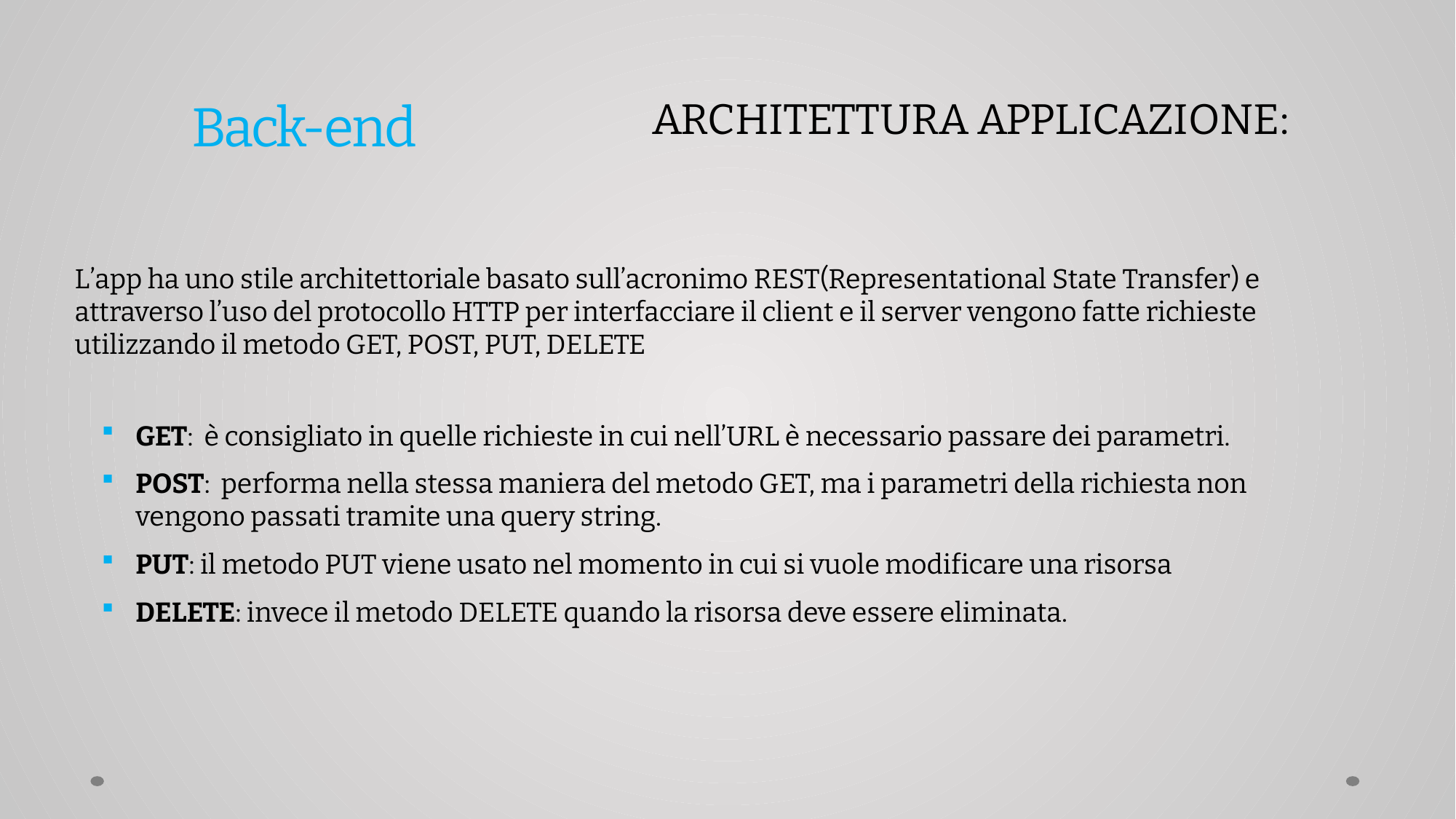

Back-end
ARCHITETTURA APPLICAZIONE:
L’app ha uno stile architettoriale basato sull’acronimo REST(Representational State Transfer) e attraverso l’uso del protocollo HTTP per interfacciare il client e il server vengono fatte richieste utilizzando il metodo GET, POST, PUT, DELETE

GET:  è consigliato in quelle richieste in cui nell’URL è necessario passare dei parametri.
POST:  performa nella stessa maniera del metodo GET, ma i parametri della richiesta non vengono passati tramite una query string.
PUT: il metodo PUT viene usato nel momento in cui si vuole modificare una risorsa
DELETE: invece il metodo DELETE quando la risorsa deve essere eliminata.